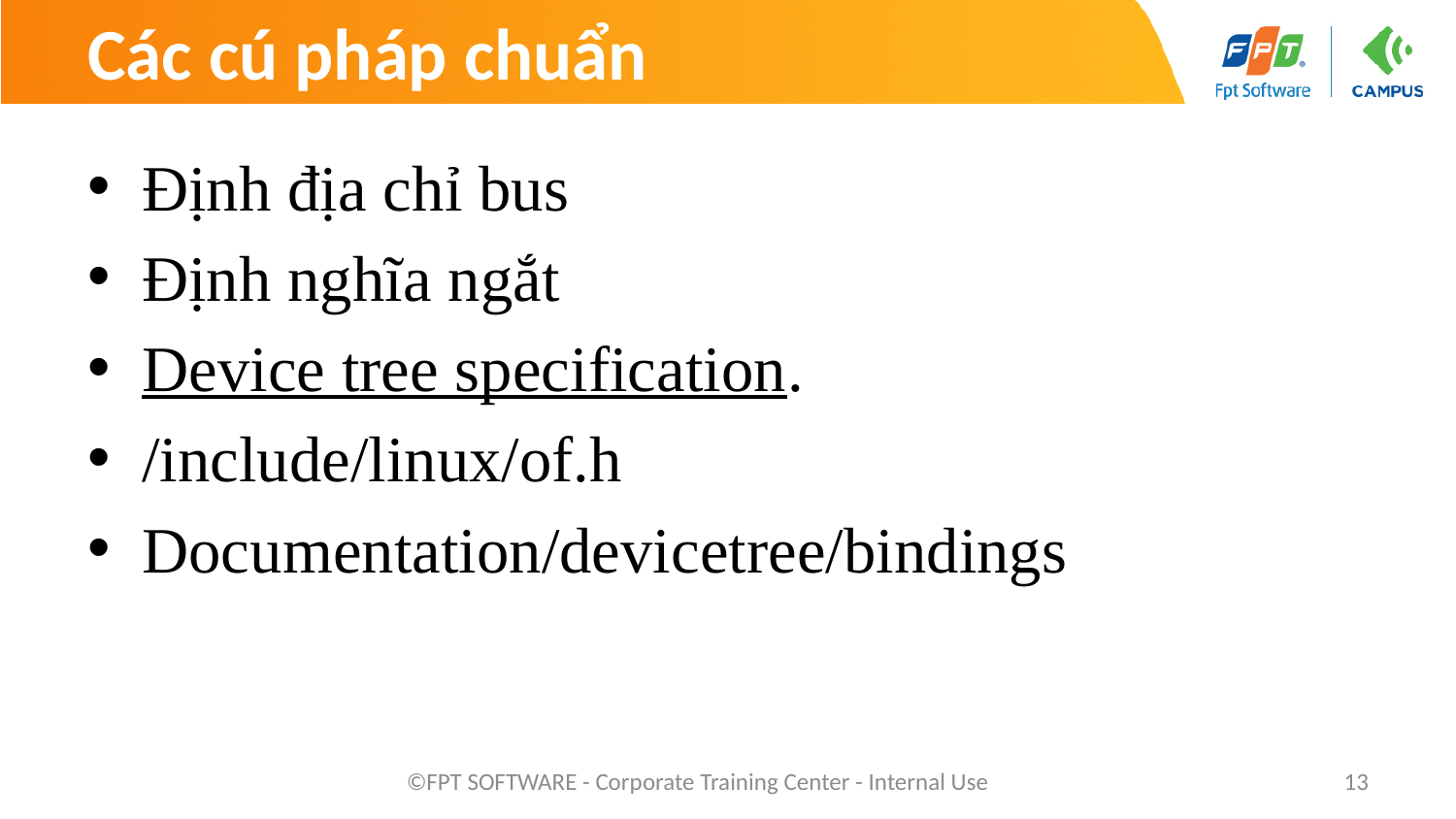

# Các cú pháp chuẩn
Định địa chỉ bus
Định nghĩa ngắt
Device tree specification.
/include/linux/of.h
Documentation/devicetree/bindings
©FPT SOFTWARE - Corporate Training Center - Internal Use
13